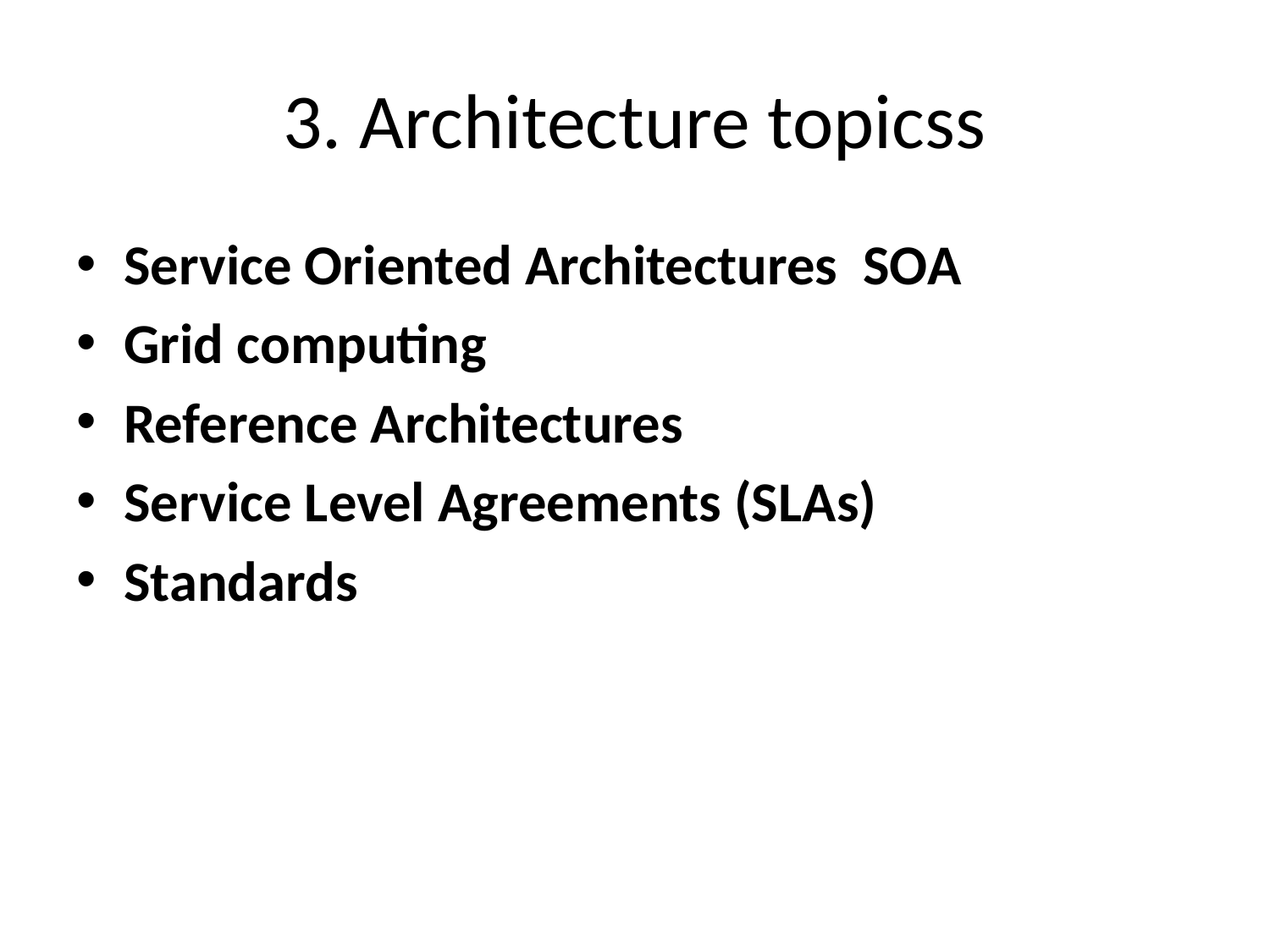

# 3. Architecture topicss
Service Oriented Architectures  SOA
Grid computing
Reference Architectures
Service Level Agreements (SLAs)
Standards